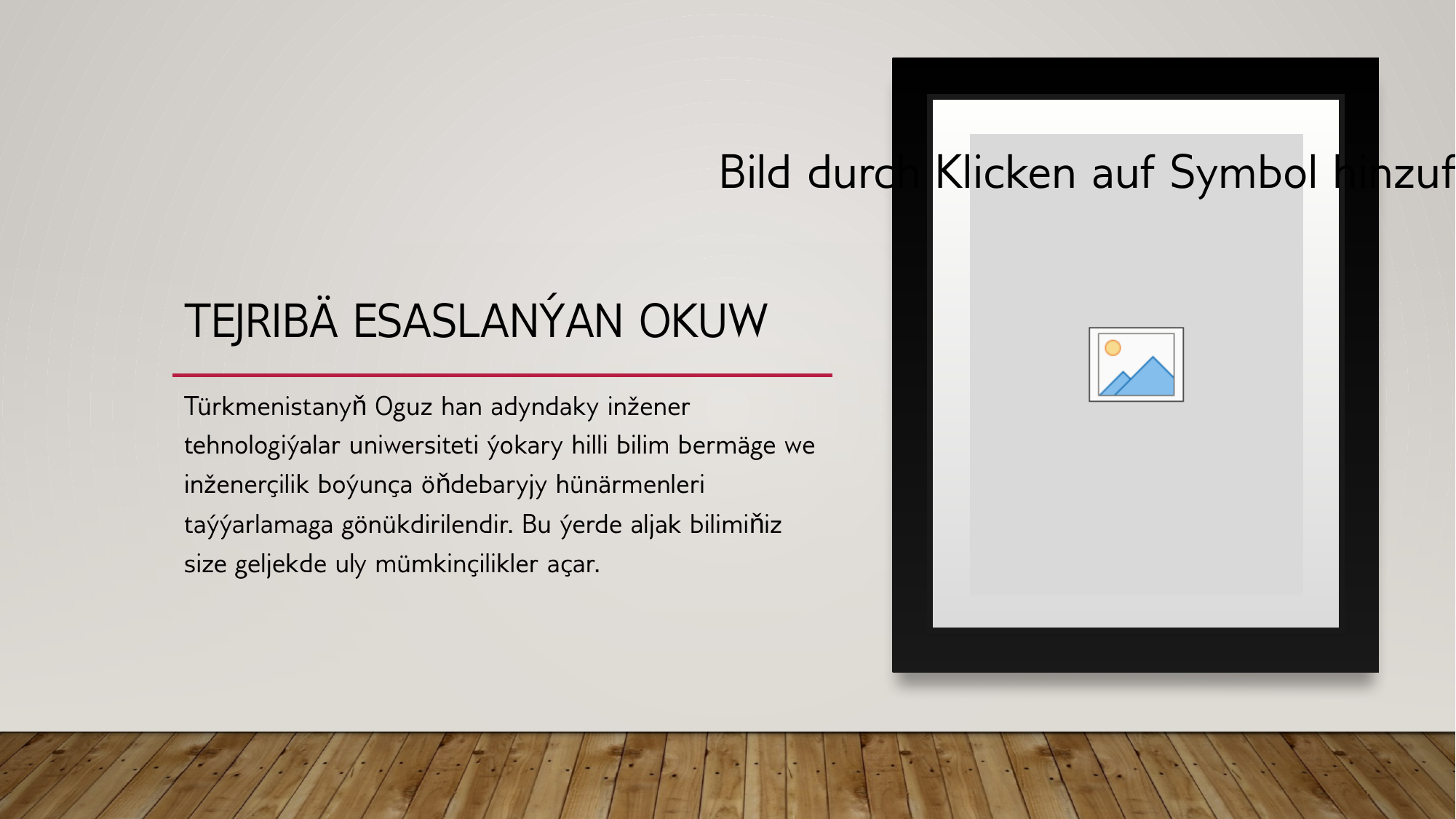

# TEJRIBÄ ESASLANÝAN OKUW
Türkmenistanyň Oguz han adyndaky inžener tehnologiýalar uniwersiteti ýokary hilli bilim bermäge we inženerçilik boýunça öňdebaryjy hünärmenleri taýýarlamaga gönükdirilendir. Bu ýerde aljak bilimiňiz size geljekde uly mümkinçilikler açar.